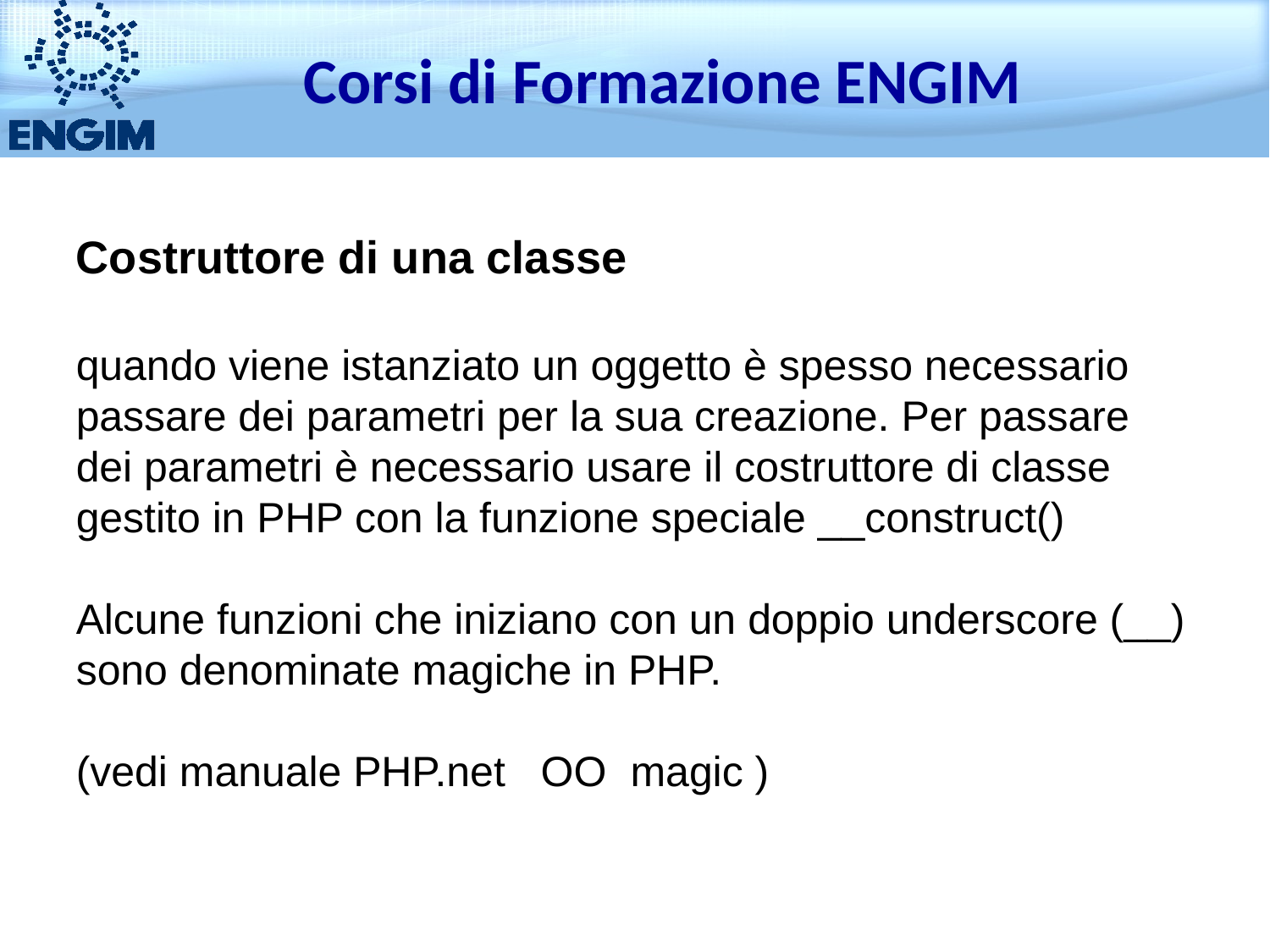

Corsi di Formazione ENGIM
Costruttore di una classe

quando viene istanziato un oggetto è spesso necessario passare dei parametri per la sua creazione. Per passare dei parametri è necessario usare il costruttore di classe gestito in PHP con la funzione speciale __construct()

Alcune funzioni che iniziano con un doppio underscore (__) sono denominate magiche in PHP.

(vedi manuale PHP.net   OO  magic )